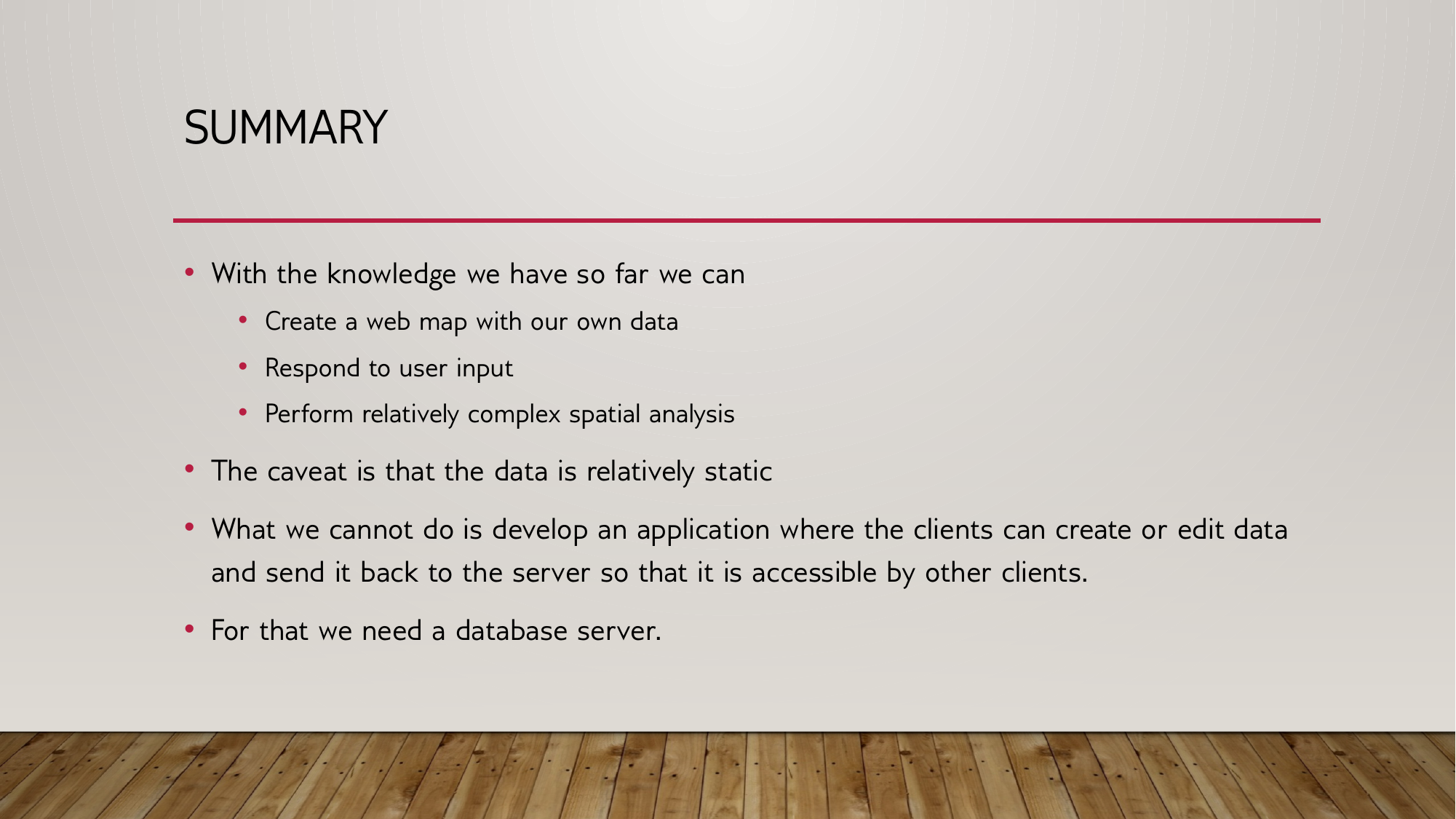

# SUmmary
With the knowledge we have so far we can
Create a web map with our own data
Respond to user input
Perform relatively complex spatial analysis
The caveat is that the data is relatively static
What we cannot do is develop an application where the clients can create or edit data and send it back to the server so that it is accessible by other clients.
For that we need a database server.